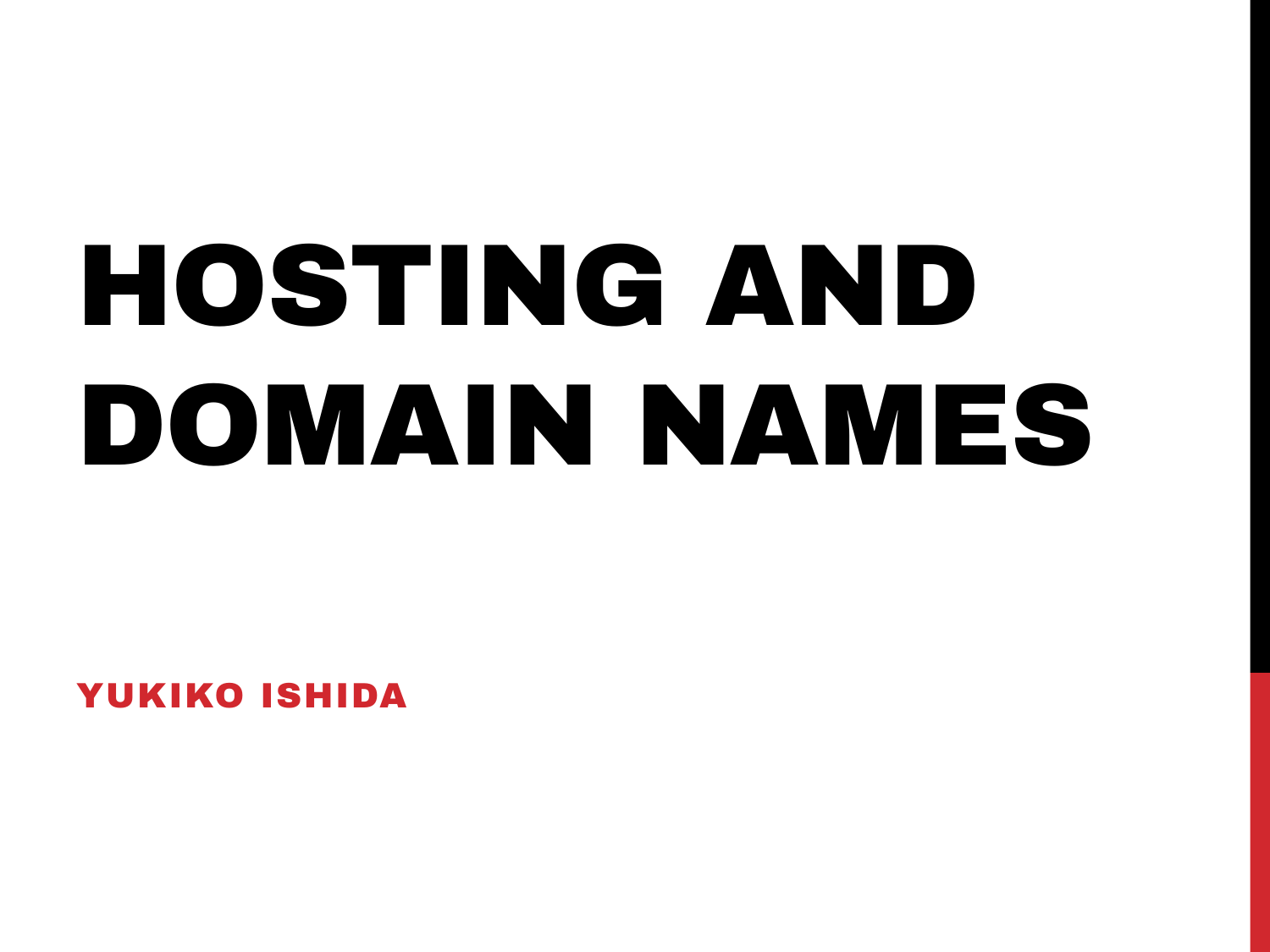

# Hosting and Domain NAmes
Yukiko Ishida